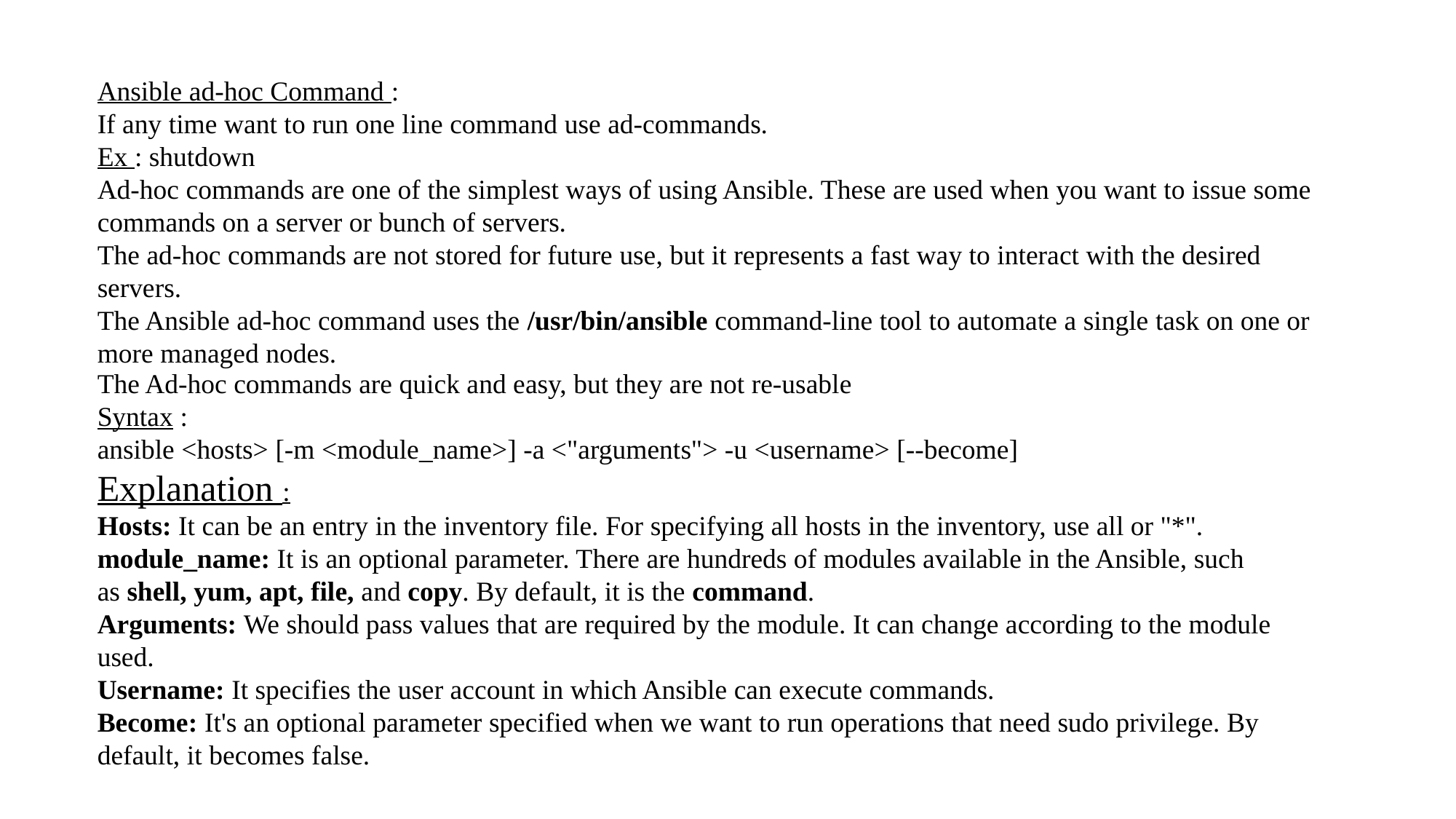

Ansible ad-hoc Command :
If any time want to run one line command use ad-commands.
Ex : shutdown
Ad-hoc commands are one of the simplest ways of using Ansible. These are used when you want to issue some commands on a server or bunch of servers.
The ad-hoc commands are not stored for future use, but it represents a fast way to interact with the desired servers.
The Ansible ad-hoc command uses the /usr/bin/ansible command-line tool to automate a single task on one or more managed nodes.
The Ad-hoc commands are quick and easy, but they are not re-usable
Syntax :
ansible <hosts> [-m <module_name>] -a <"arguments"> -u <username> [--become]
Explanation :
Hosts: It can be an entry in the inventory file. For specifying all hosts in the inventory, use all or "*".
module_name: It is an optional parameter. There are hundreds of modules available in the Ansible, such as shell, yum, apt, file, and copy. By default, it is the command.
Arguments: We should pass values that are required by the module. It can change according to the module used.
Username: It specifies the user account in which Ansible can execute commands.
Become: It's an optional parameter specified when we want to run operations that need sudo privilege. By default, it becomes false.